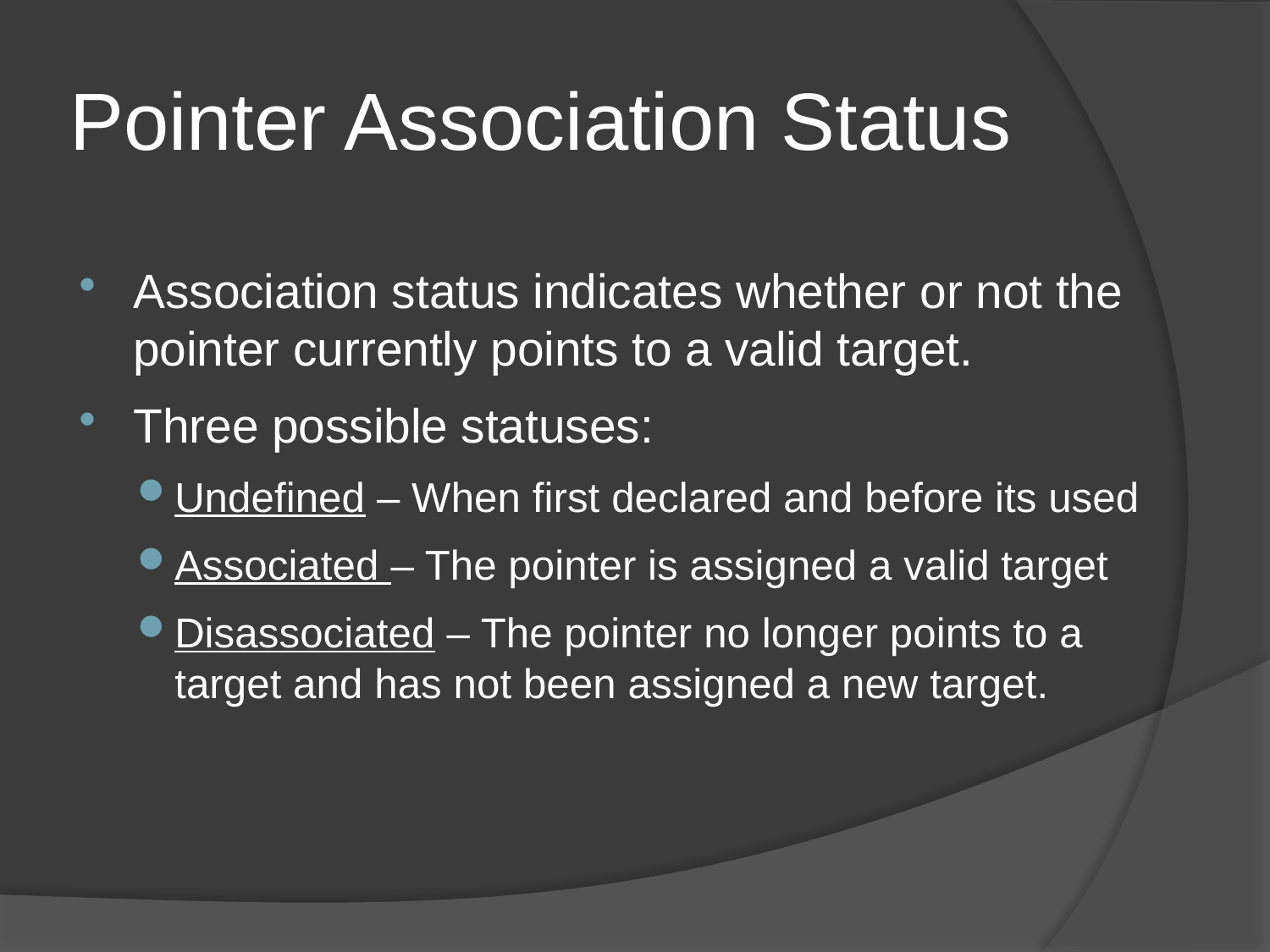

# Pointer Association Status
Association status indicates whether or not the pointer currently points to a valid target.
Three possible statuses:
Undefined – When first declared and before its used
Associated – The pointer is assigned a valid target
Disassociated – The pointer no longer points to a target and has not been assigned a new target.